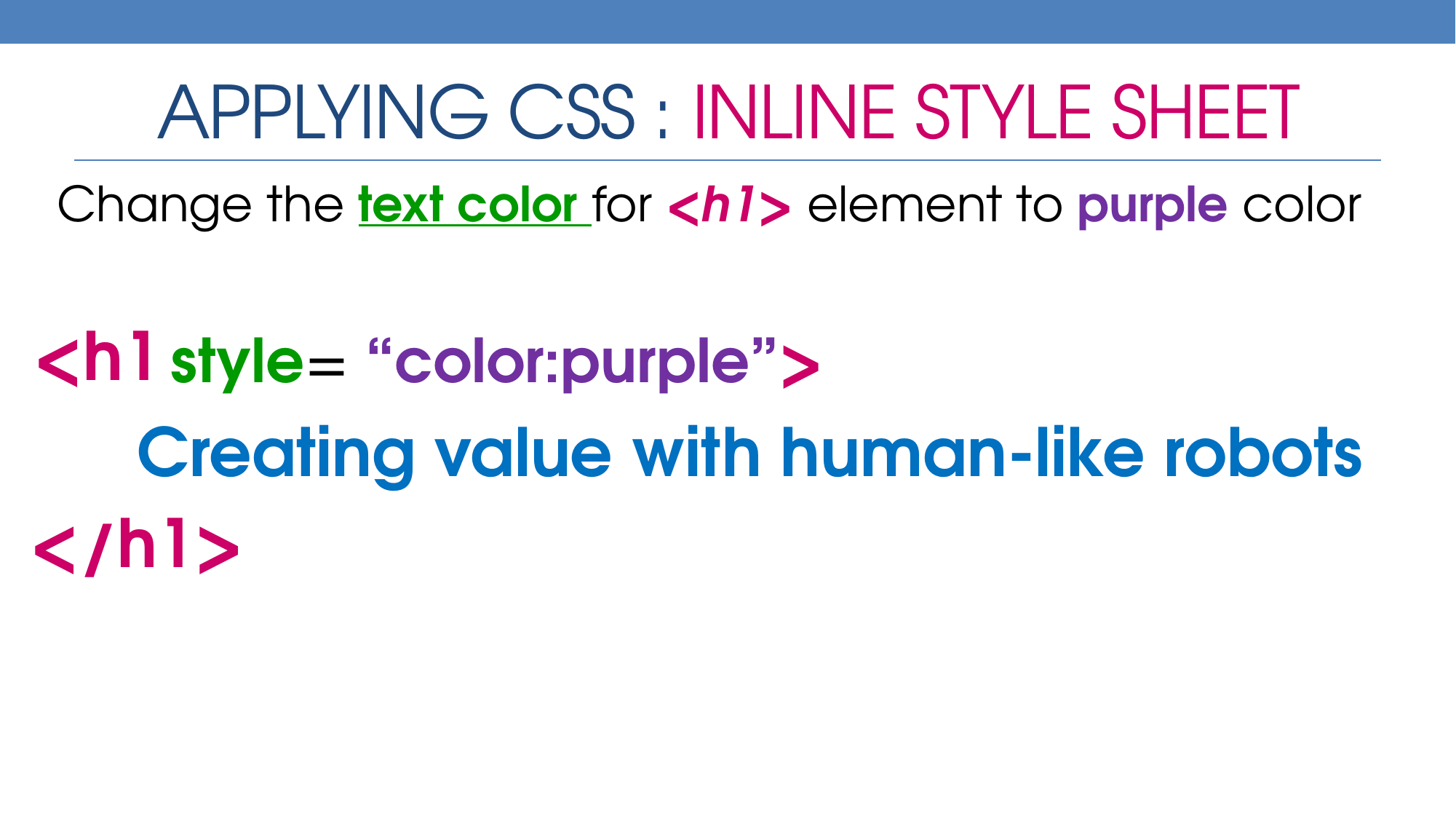

# APPLYING CSS : INLINE STYLE SHEET
Change the text color for <h1> element to purple color
<h1>
style= “color:purple”>
Creating value with human-like robots
</h1>